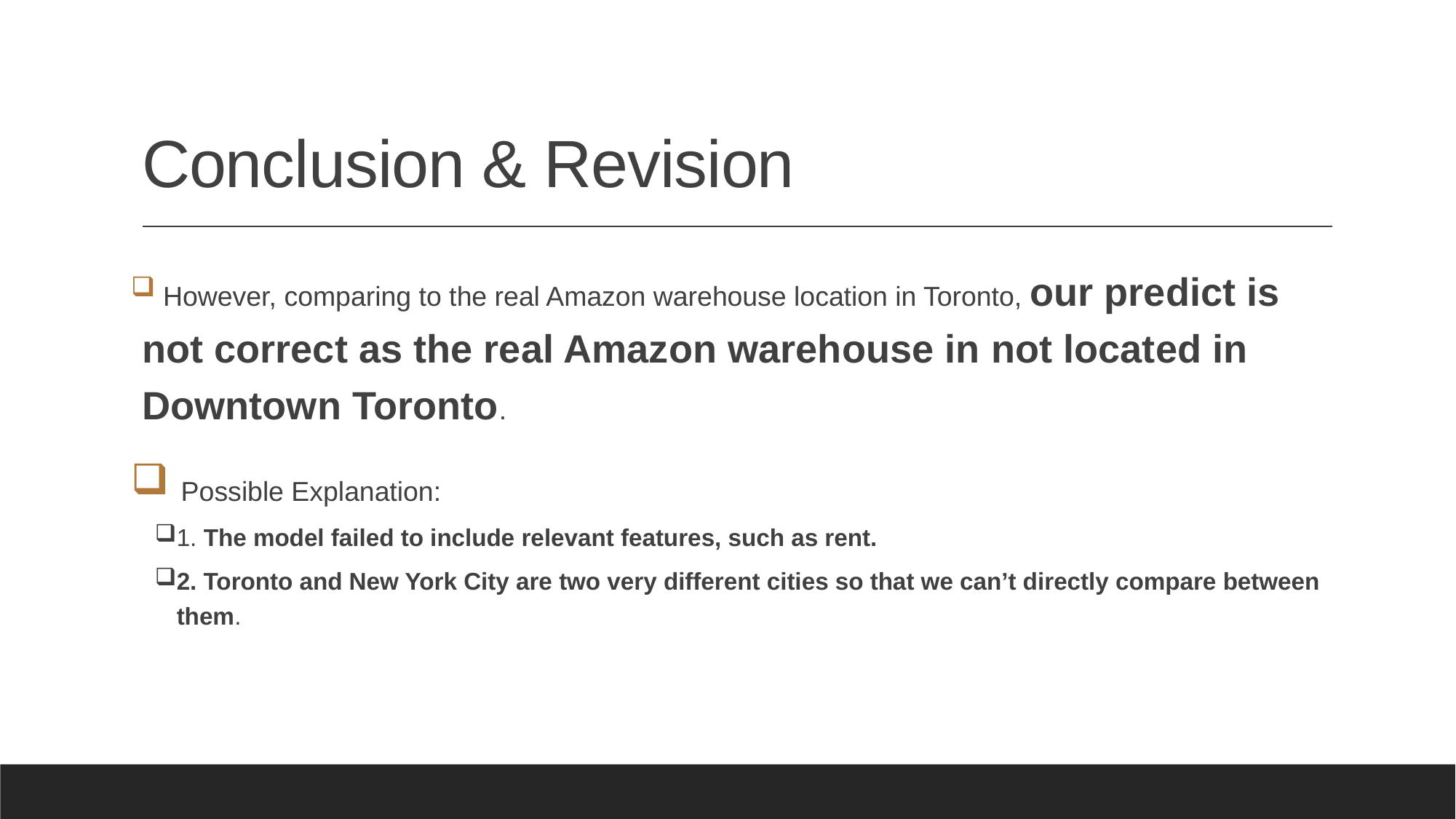

# Conclusion & Revision
 However, comparing to the real Amazon warehouse location in Toronto, our predict is not correct as the real Amazon warehouse in not located in Downtown Toronto.
 Possible Explanation:
1. The model failed to include relevant features, such as rent.
2. Toronto and New York City are two very different cities so that we can’t directly compare between them.